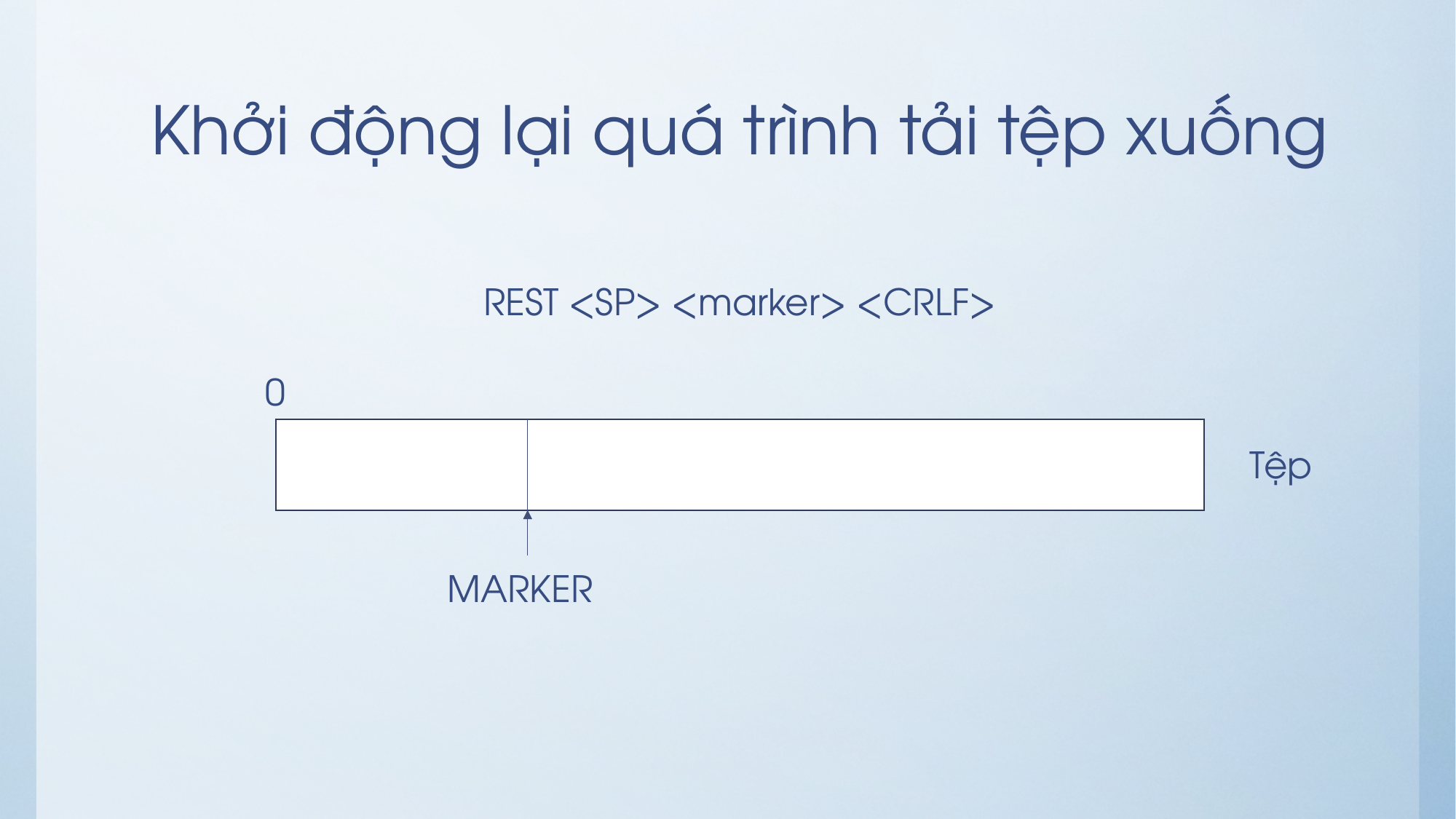

# Khởi động lại quá trình tải tệp xuống

REST <SP> <marker> <CRLF>

0

Tệp
MARKER